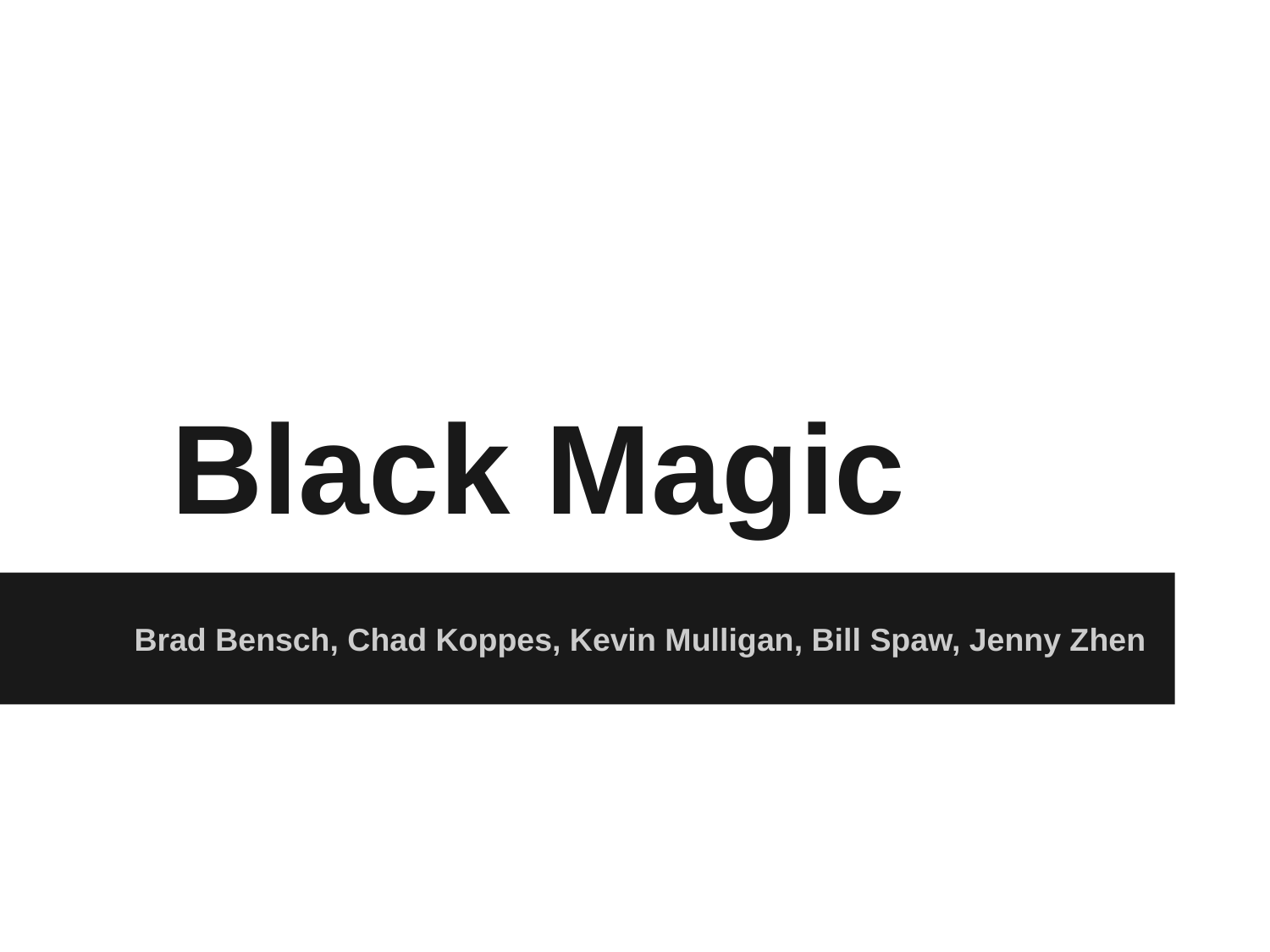

# Black Magic
Brad Bensch, Chad Koppes, Kevin Mulligan, Bill Spaw, Jenny Zhen